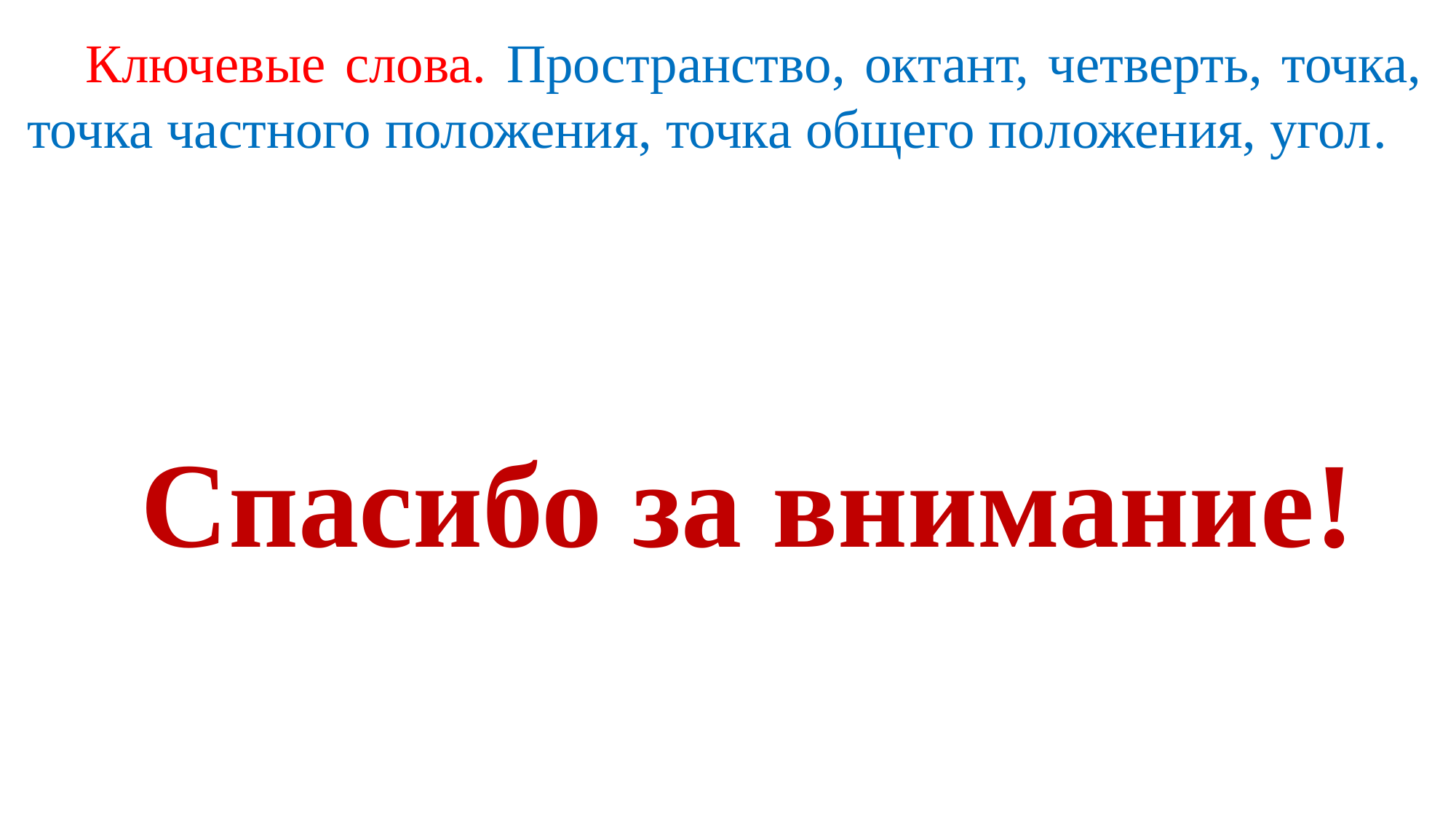

Ключевые слова. Пространство, октант, четверть, точка, точка частного положения, точка общего положения, угол.
Спасибо за внимание!